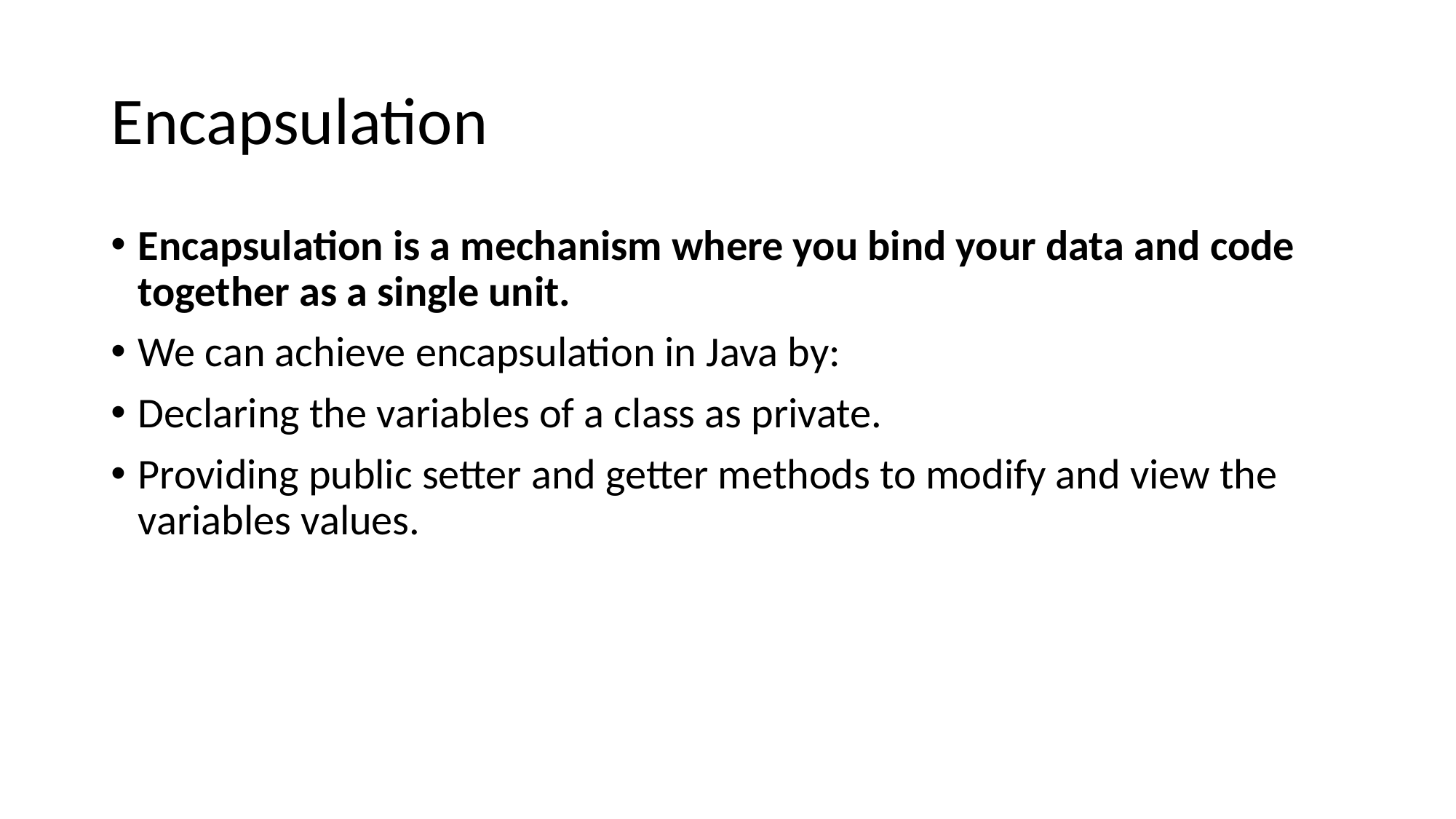

# Encapsulation
Encapsulation is a mechanism where you bind your data and code together as a single unit.
We can achieve encapsulation in Java by:
Declaring the variables of a class as private.
Providing public setter and getter methods to modify and view the variables values.